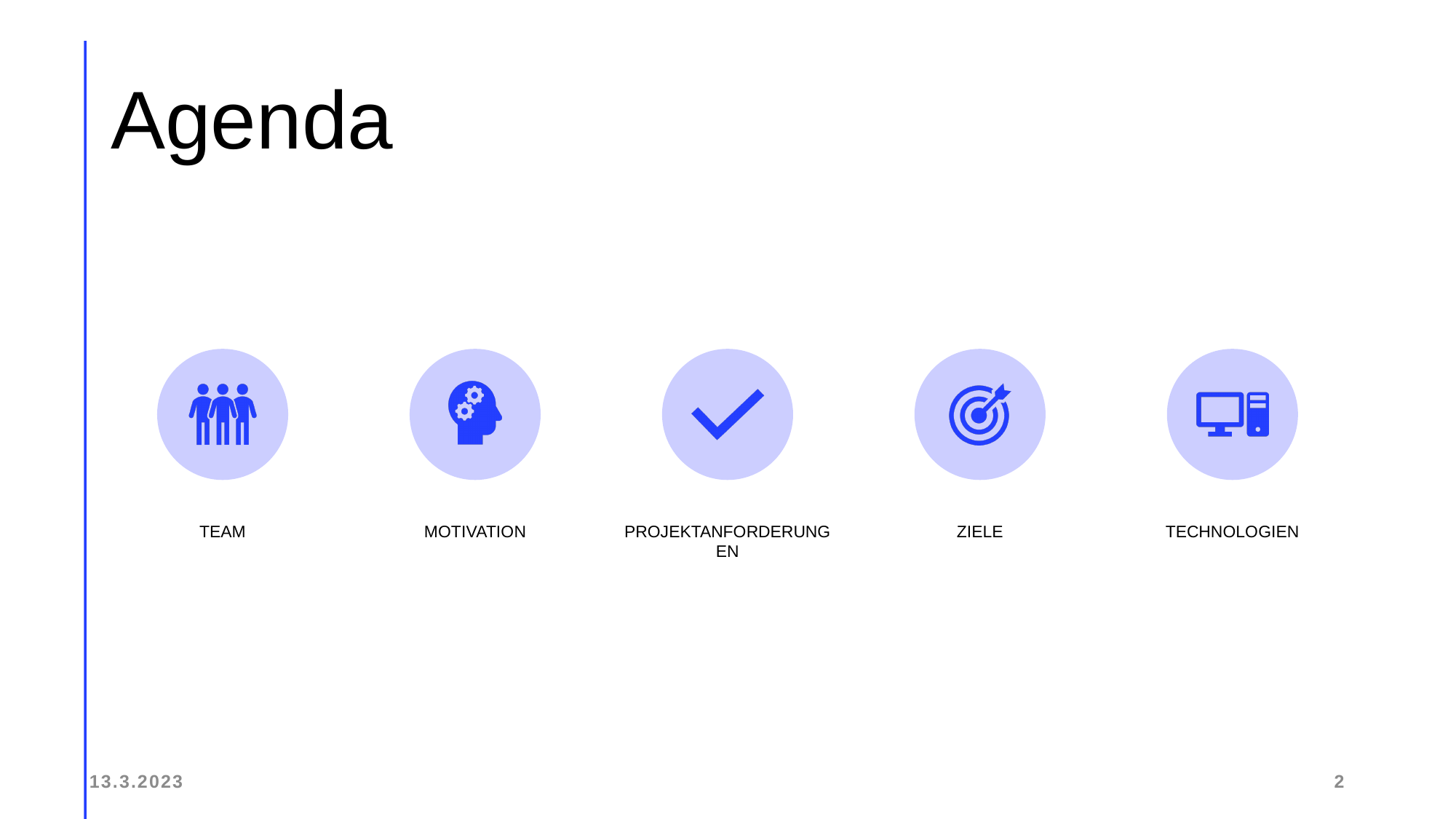

# Agenda
Team
Motivation
Projektanforderungen
Ziele
Technologien
13.3.2023
2